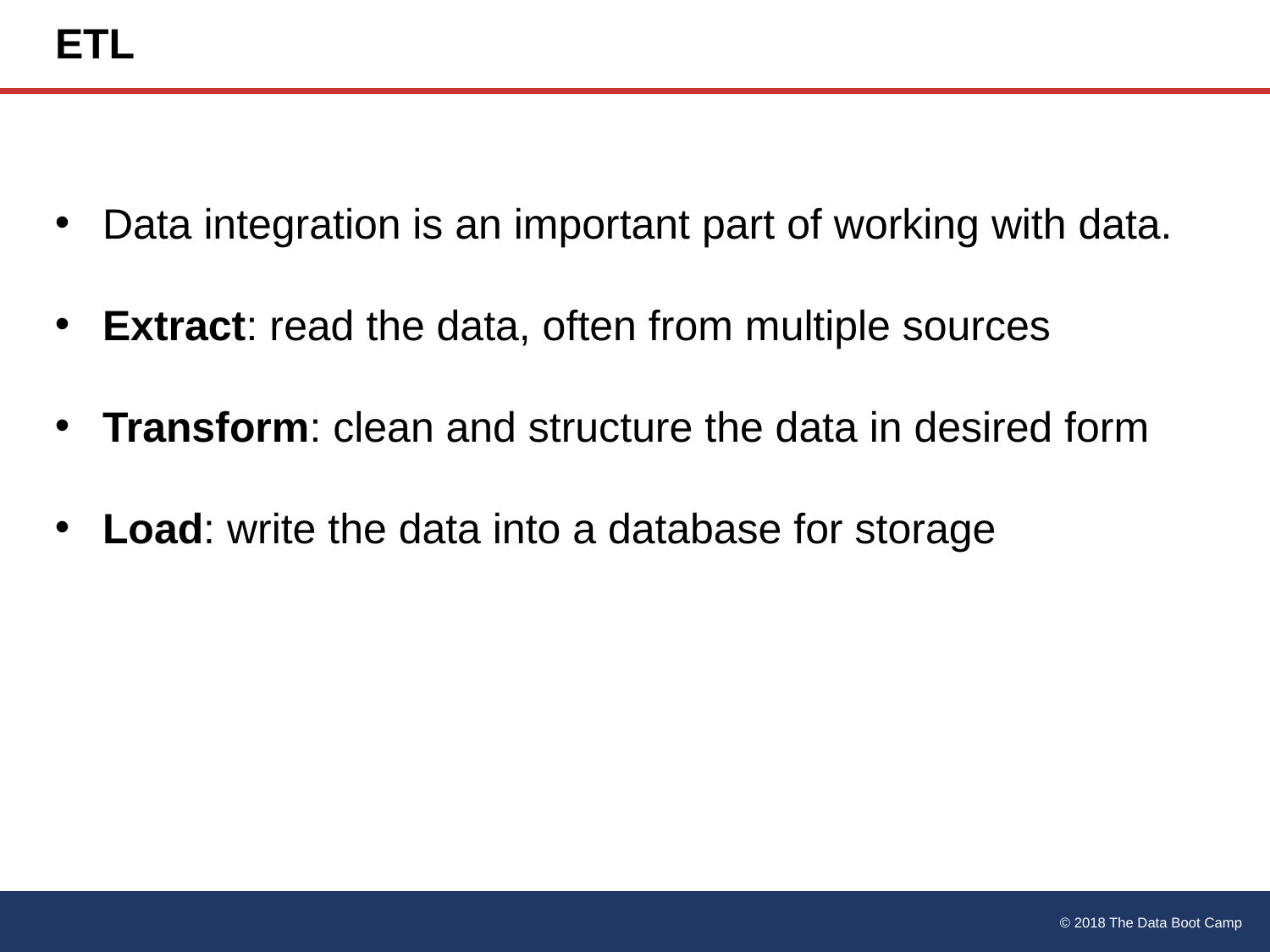

# ETL
Data integration is an important part of working with data.

Extract: read the data, often from multiple sources

Transform: clean and structure the data in desired form

Load: write the data into a database for storage